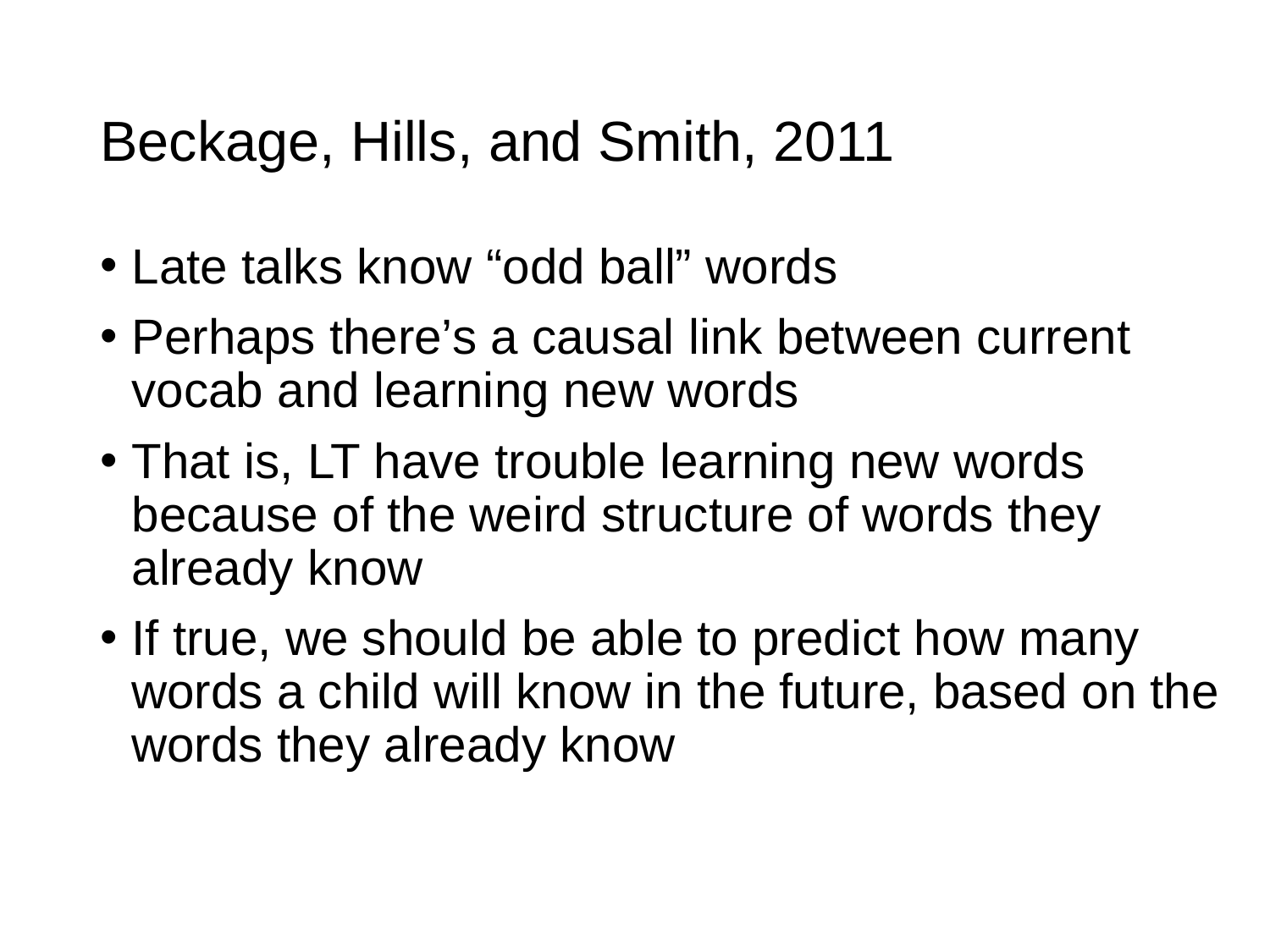

# Beckage, Hills, and Smith, 2011
Late talks know “odd ball” words
Perhaps there’s a causal link between current vocab and learning new words
That is, LT have trouble learning new words because of the weird structure of words they already know
If true, we should be able to predict how many words a child will know in the future, based on the words they already know